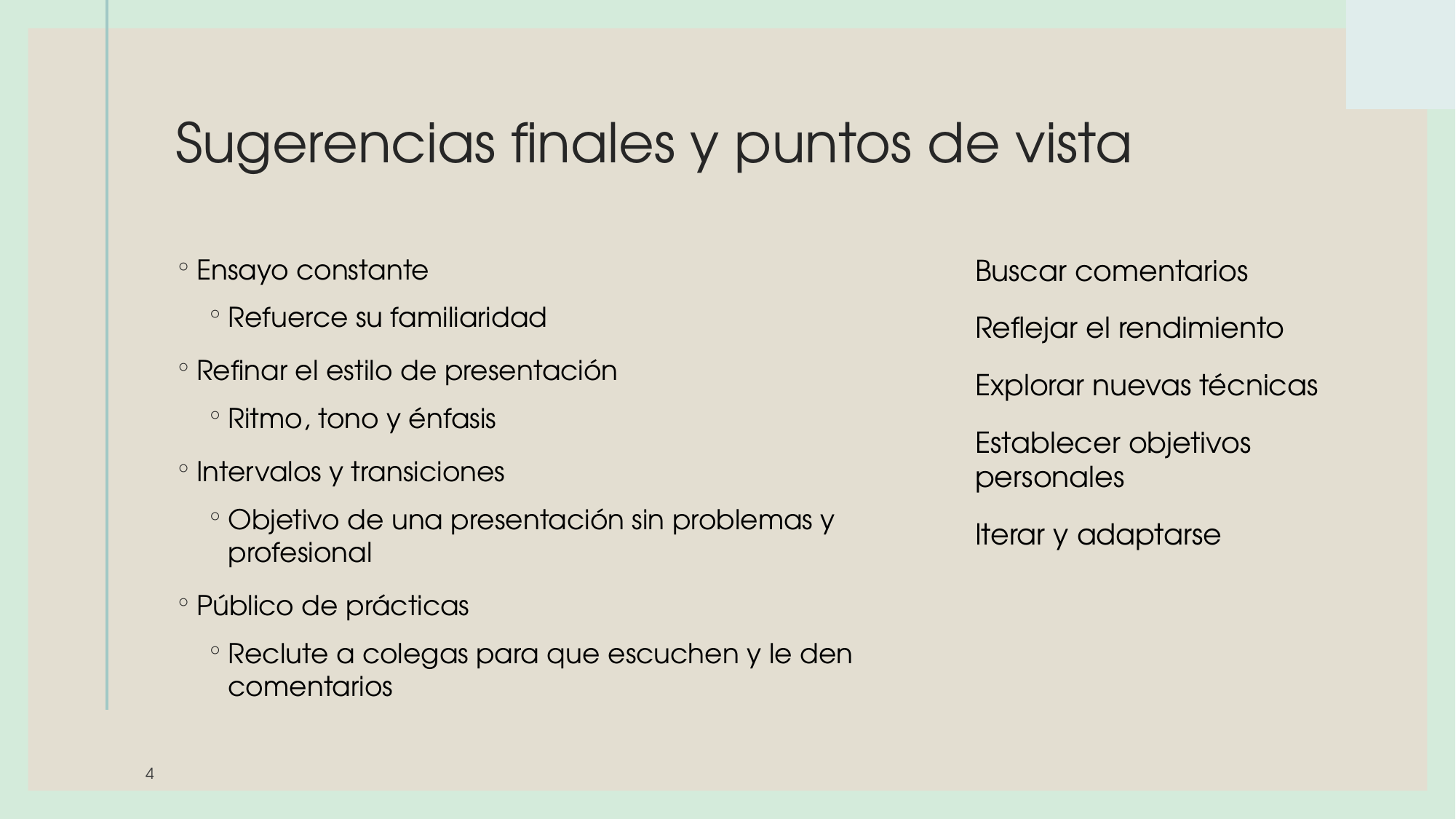

# Sugerencias finales y puntos de vista
Ensayo constante
Refuerce su familiaridad
Refinar el estilo de presentación
Ritmo, tono y énfasis
Intervalos y transiciones
Objetivo de una presentación sin problemas y profesional
Público de prácticas
Reclute a colegas para que escuchen y le den comentarios
Buscar comentarios
Reflejar el rendimiento
Explorar nuevas técnicas
Establecer objetivos personales
Iterar y adaptarse
4